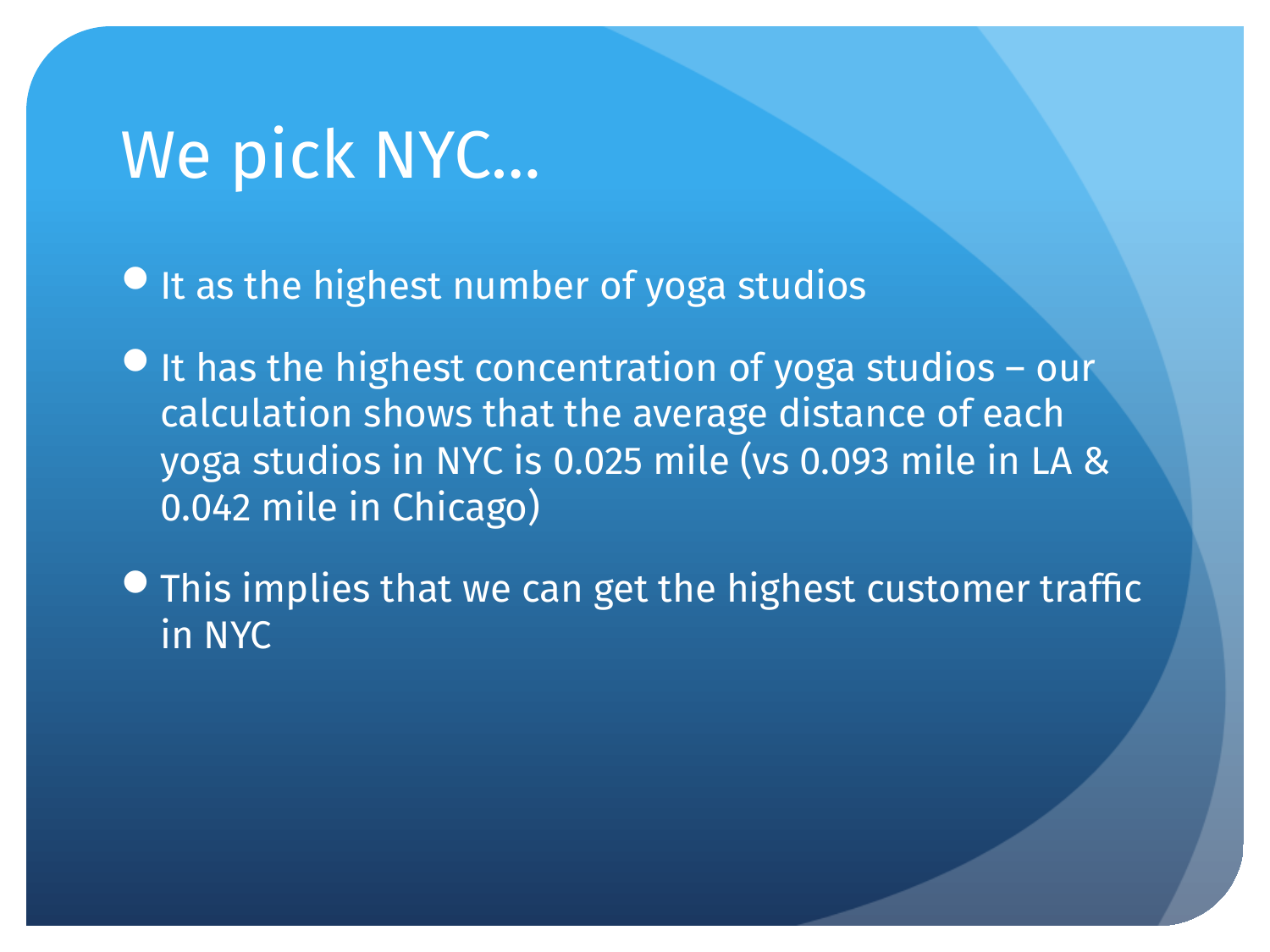

# We pick NYC…
It as the highest number of yoga studios
It has the highest concentration of yoga studios – our calculation shows that the average distance of each yoga studios in NYC is 0.025 mile (vs 0.093 mile in LA & 0.042 mile in Chicago)
This implies that we can get the highest customer traffic in NYC